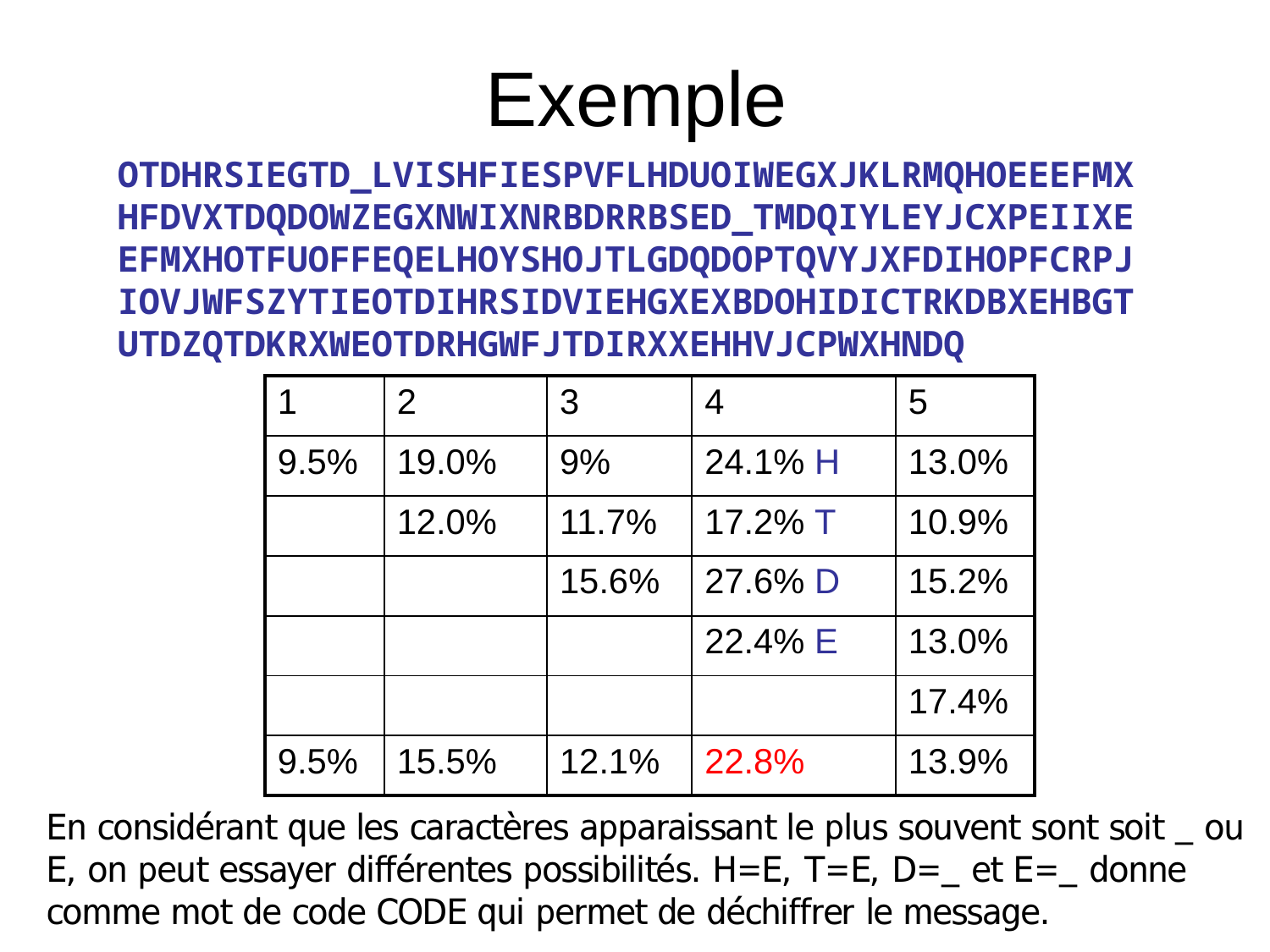

Exemple
OTDHRSIEGTD_LVISHFIESPVFLHDUOIWEGXJKLRMQHOEEEFMXHFDVXTDQDOWZEGXNWIXNRBDRRBSED_TMDQIYLEYJCXPEIIXEEFMXHOTFUOFFEQELHOYSHOJTLGDQDOPTQVYJXFDIHOPFCRPJIOVJWFSZYTIEOTDIHRSIDVIEHGXEXBDOHIDICTRKDBXEHBGTUTDZQTDKRXWEOTDRHGWFJTDIRXXEHHVJCPWXHNDQ
| 1 | 2 | 3 | 4 | 5 |
| --- | --- | --- | --- | --- |
| 9.5% | 19.0% | 9% | 24.1% H | 13.0% |
|  | 12.0% | 11.7% | 17.2% T | 10.9% |
|  |  | 15.6% | 27.6% D | 15.2% |
|  |  |  | 22.4% E | 13.0% |
|  |  |  |  | 17.4% |
| 9.5% | 15.5% | 12.1% | 22.8% | 13.9% |
En considérant que les caractères apparaissant le plus souvent sont soit _ ou E, on peut essayer différentes possibilités. H=E, T=E, D=_ et E=_ donne comme mot de code CODE qui permet de déchiffrer le message.